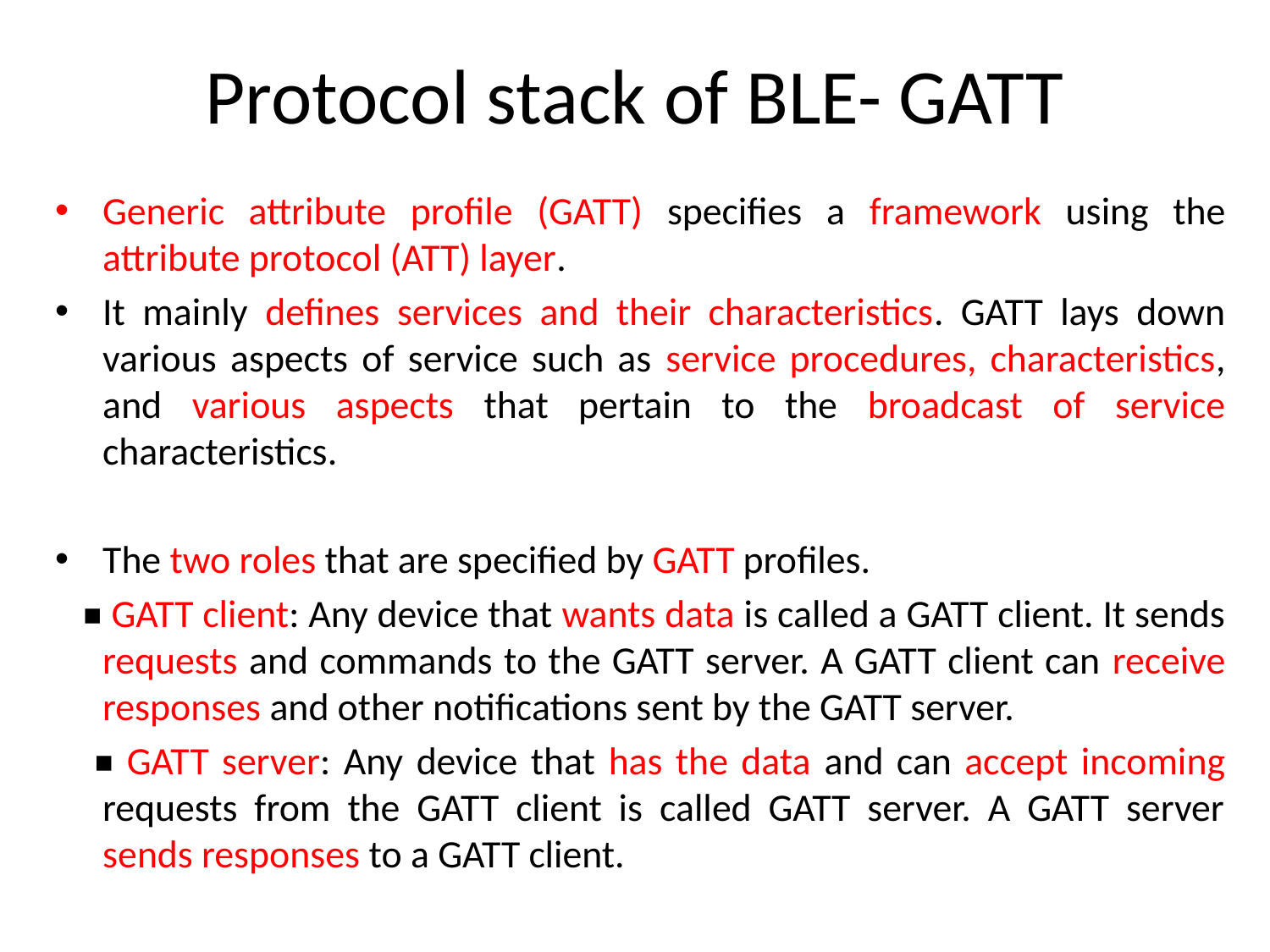

# Protocol stack of BLE- GATT
Generic attribute profile (GATT) specifies a framework using the attribute protocol (ATT) layer.
It mainly defines services and their characteristics. GATT lays down various aspects of service such as service procedures, characteristics, and various aspects that pertain to the broadcast of service characteristics.

The two roles that are specified by GATT profiles.
   ◾ GATT client: Any device that wants data is called a GATT client. It sends requests and commands to the GATT server. A GATT client can receive responses and other notifications sent by the GATT server.
   ◾ GATT server: Any device that has the data and can accept incoming requests from the GATT client is called GATT server. A GATT server sends responses to a GATT client.